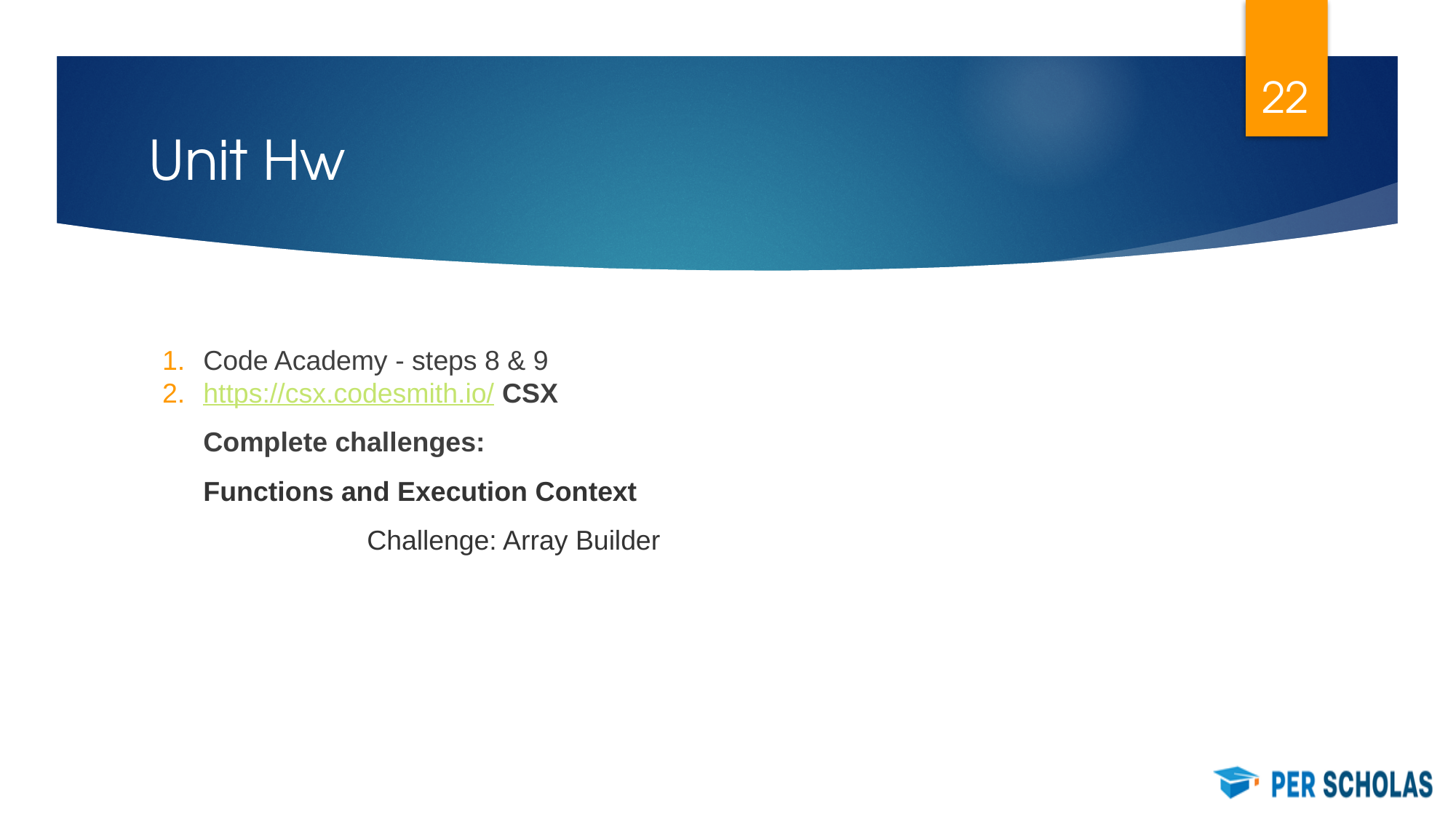

22
# Unit Hw

Code Academy - steps 8 & 9
https://csx.codesmith.io/ CSX
Complete challenges:
Functions and Execution Context
Challenge: Array Builder